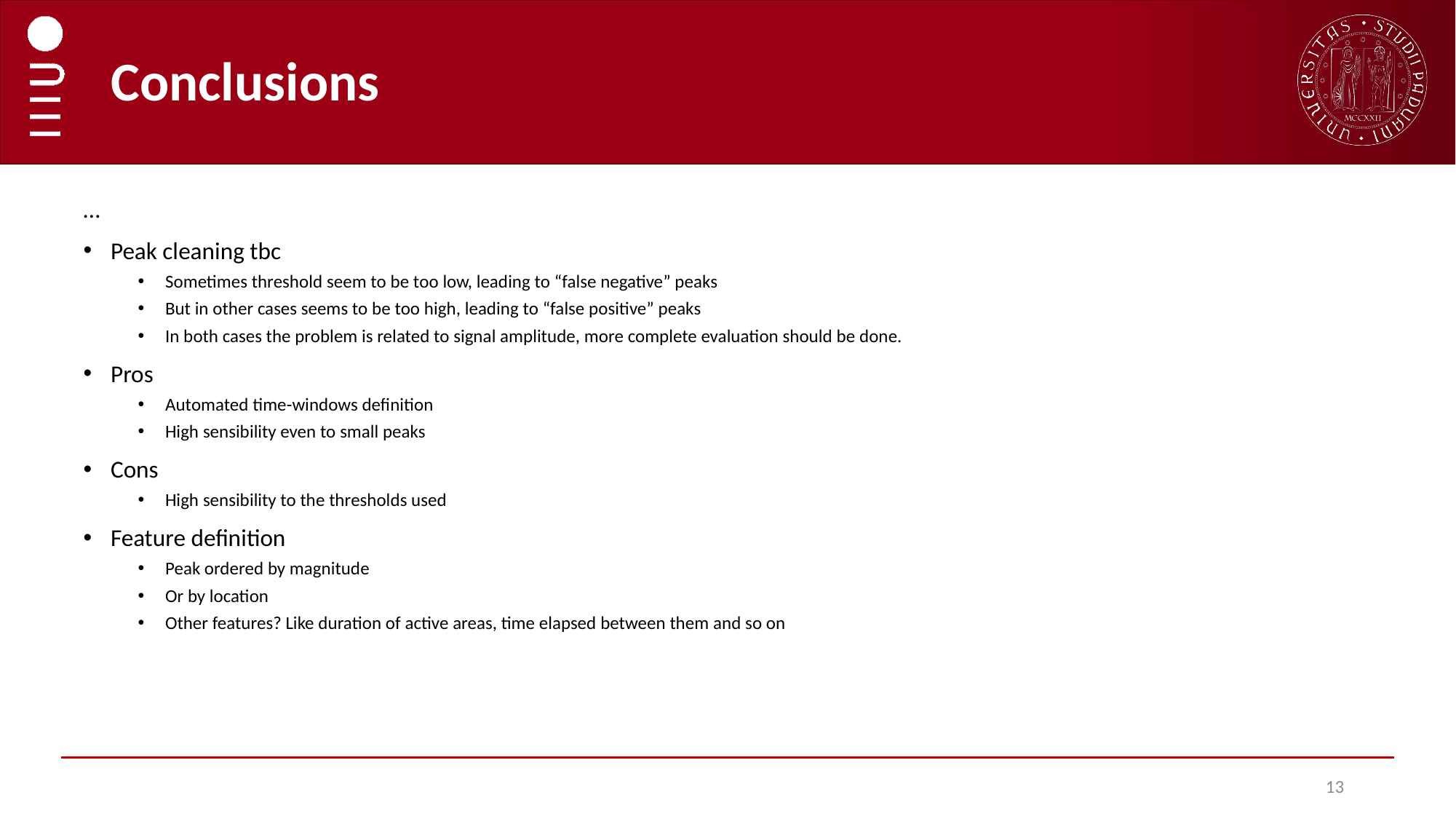

# Conclusions
…
Peak cleaning tbc
Sometimes threshold seem to be too low, leading to “false negative” peaks
But in other cases seems to be too high, leading to “false positive” peaks
In both cases the problem is related to signal amplitude, more complete evaluation should be done.
Pros
Automated time-windows definition
High sensibility even to small peaks
Cons
High sensibility to the thresholds used
Feature definition
Peak ordered by magnitude
Or by location
Other features? Like duration of active areas, time elapsed between them and so on

13